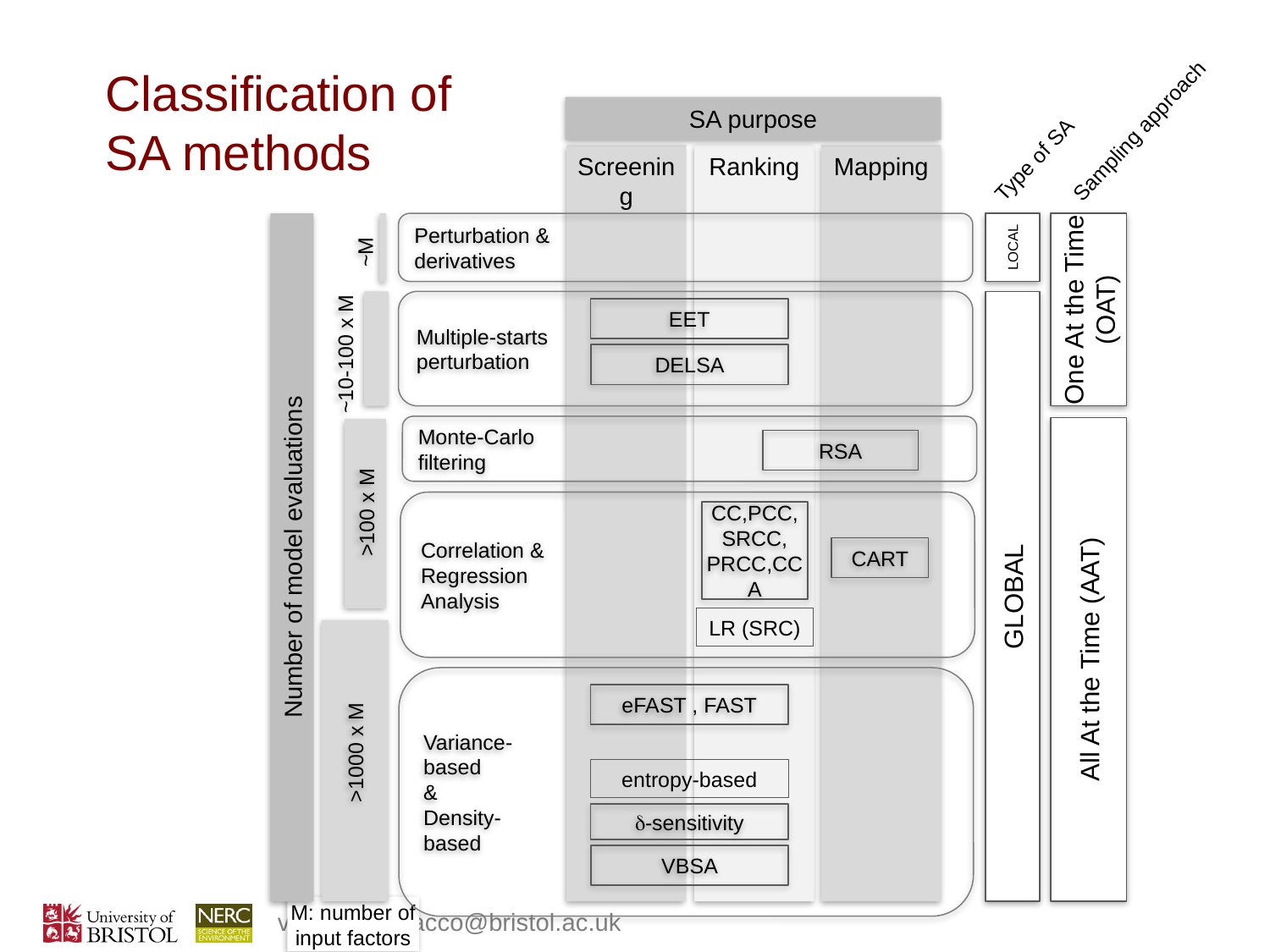

# Classification of SA methods
SA purpose
Sampling approach
Type of SA
Screening
Ranking
Mapping

Perturbation &
derivatives
LOCAL
~M

One At the Time
(OAT)

Multiple-starts
perturbation
EET
~10-100 x M
DELSA
Monte-Carlo
filtering

RSA
>100 x M
Correlation &
Regression
Analysis
CC,PCC, SRCC,
PRCC,CCA
Number of model evaluations
CART
GLOBAL
LR (SRC)

All At the Time (AAT)
Variance-
based
&
Density-
based
eFAST , FAST
>1000 x M
entropy-based
δ-sensitivity
VBSA
M: number of input factors